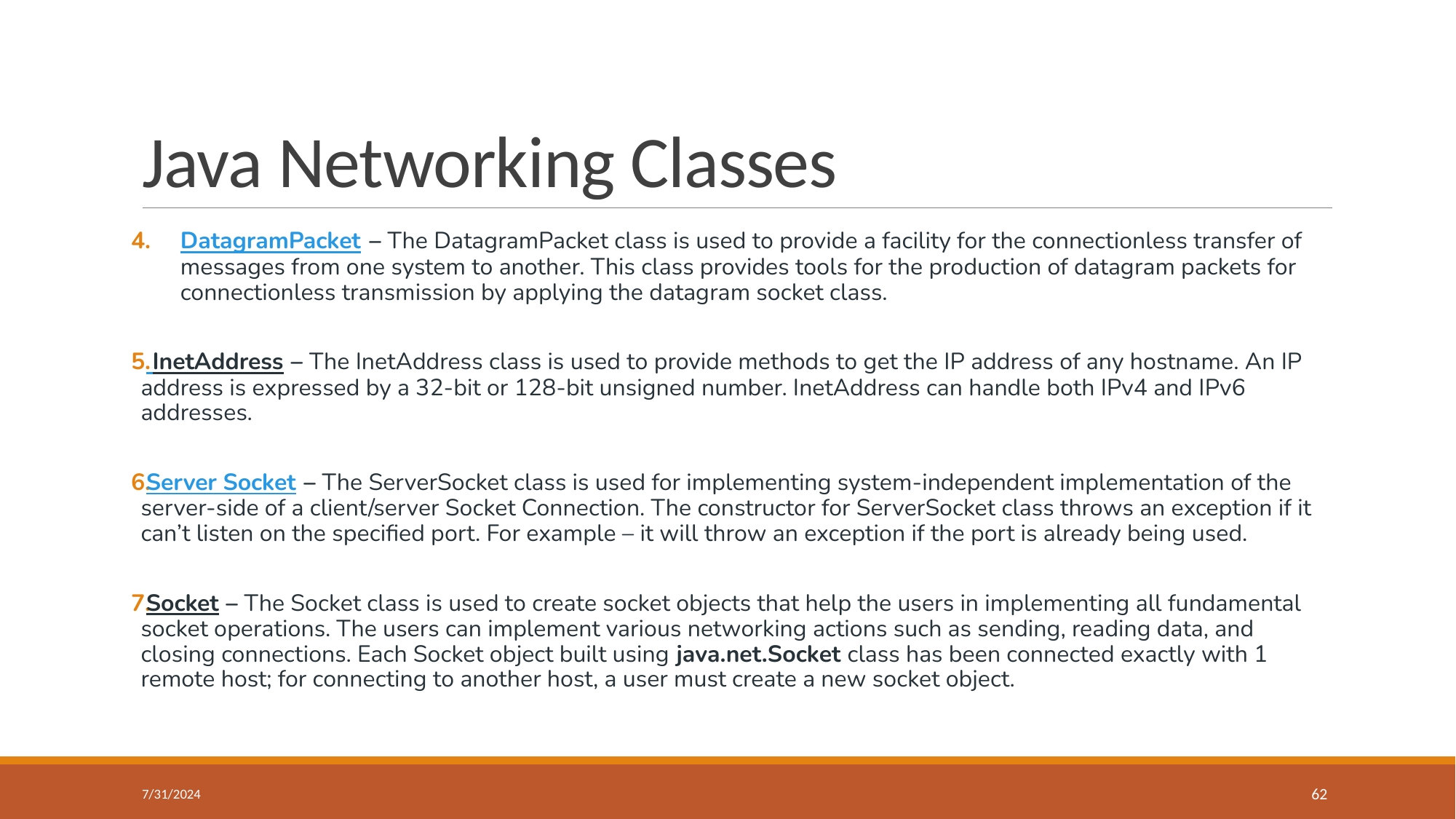

# Java Networking Classes
DatagramPacket – The DatagramPacket class is used to provide a facility for the connectionless transfer of messages from one system to another. This class provides tools for the production of datagram packets for connectionless transmission by applying the datagram socket class.
 InetAddress – The InetAddress class is used to provide methods to get the IP address of any hostname. An IP address is expressed by a 32-bit or 128-bit unsigned number. InetAddress can handle both IPv4 and IPv6 addresses.
Server Socket – The ServerSocket class is used for implementing system-independent implementation of the server-side of a client/server Socket Connection. The constructor for ServerSocket class throws an exception if it can’t listen on the specified port. For example – it will throw an exception if the port is already being used.
Socket – The Socket class is used to create socket objects that help the users in implementing all fundamental socket operations. The users can implement various networking actions such as sending, reading data, and closing connections. Each Socket object built using java.net.Socket class has been connected exactly with 1 remote host; for connecting to another host, a user must create a new socket object.

7/31/2024
62